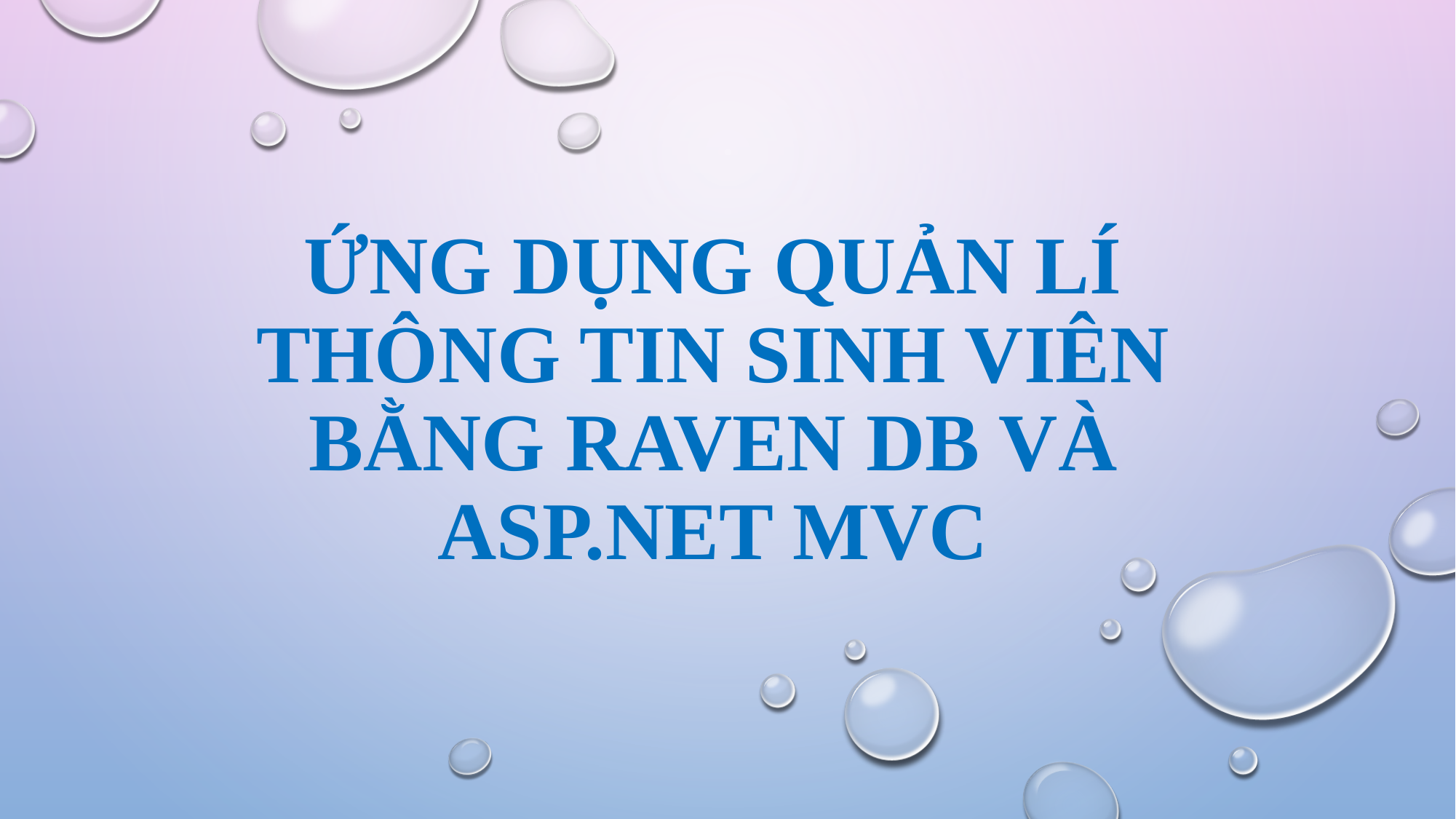

# Ứng Dụng Quản LÍ Thông Tin Sinh Viên Bằng RAVEN DB và ASP.NET MVC